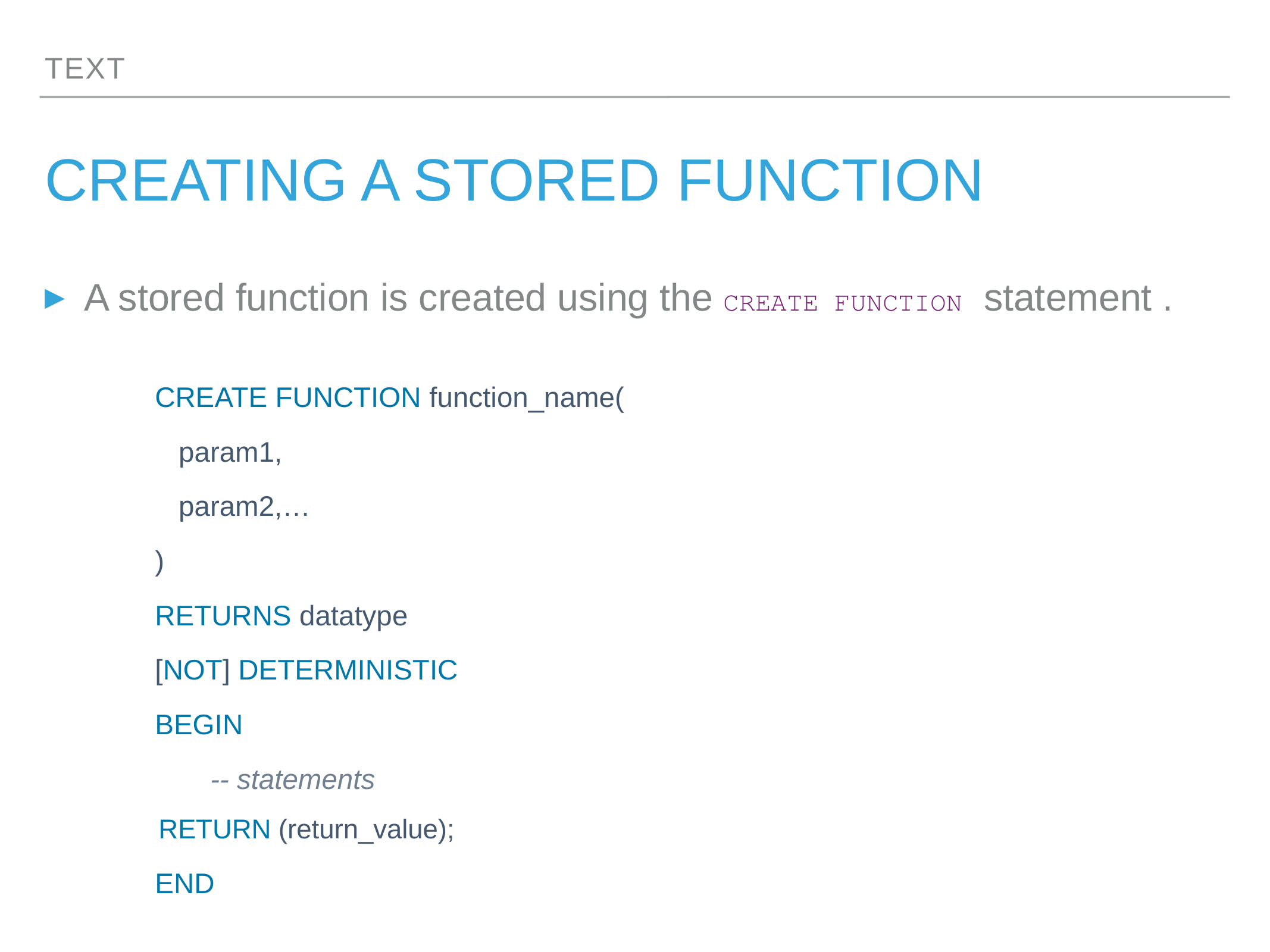

Text
# Creating a stored function
A stored function is created using the CREATE FUNCTION  statement .

              CREATE FUNCTION function_name(
                 param1,
                 param2,…
              )
              RETURNS datatype
              [NOT] DETERMINISTIC
              BEGIN
                     -- statements
               RETURN (return_value);
              END

The RETURN statement returns return_value  the to the calling program.